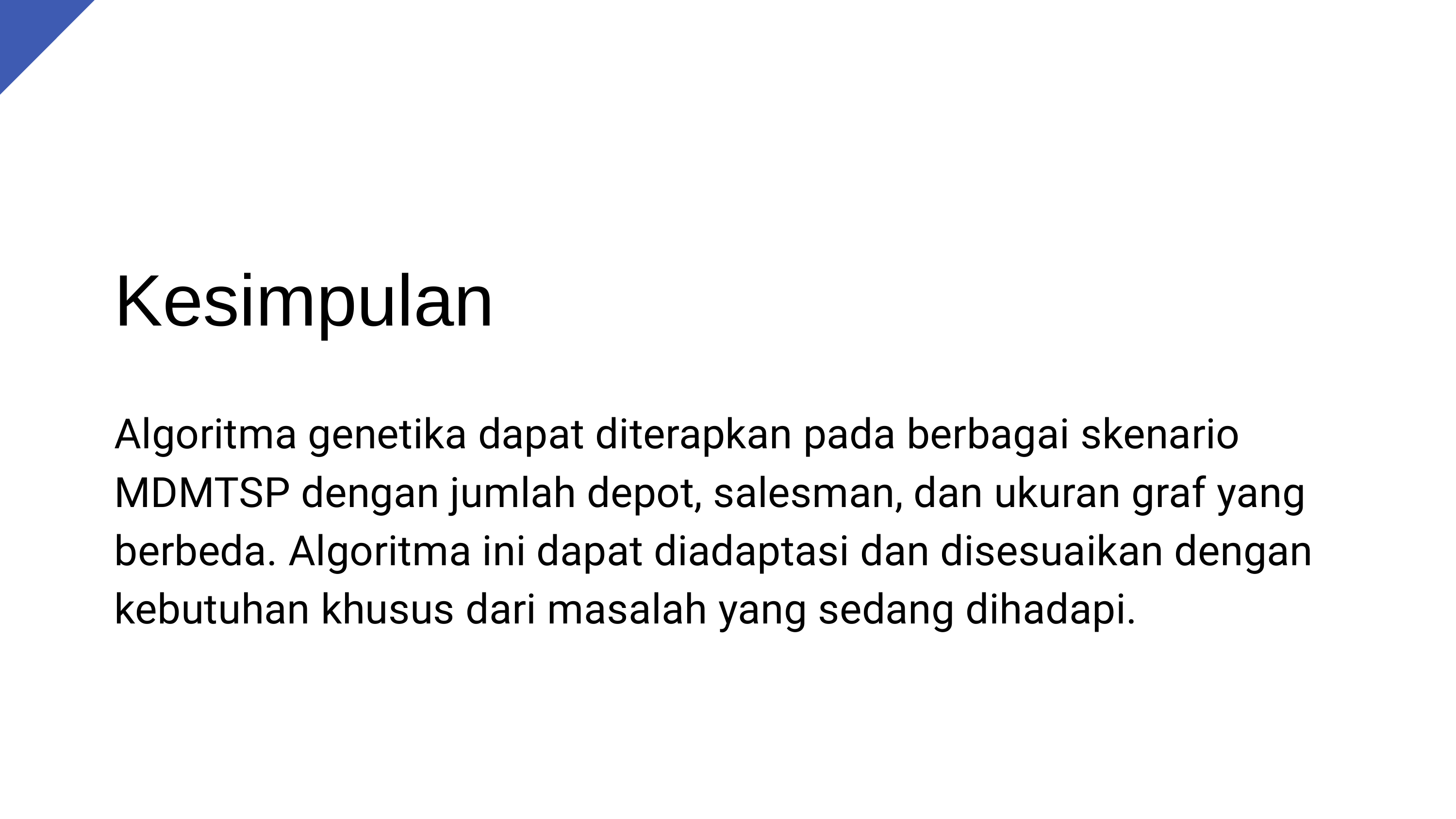

Kesimpulan
Algoritma genetika dapat diterapkan pada berbagai skenario MDMTSP dengan jumlah depot, salesman, dan ukuran graf yang berbeda. Algoritma ini dapat diadaptasi dan disesuaikan dengan kebutuhan khusus dari masalah yang sedang dihadapi.